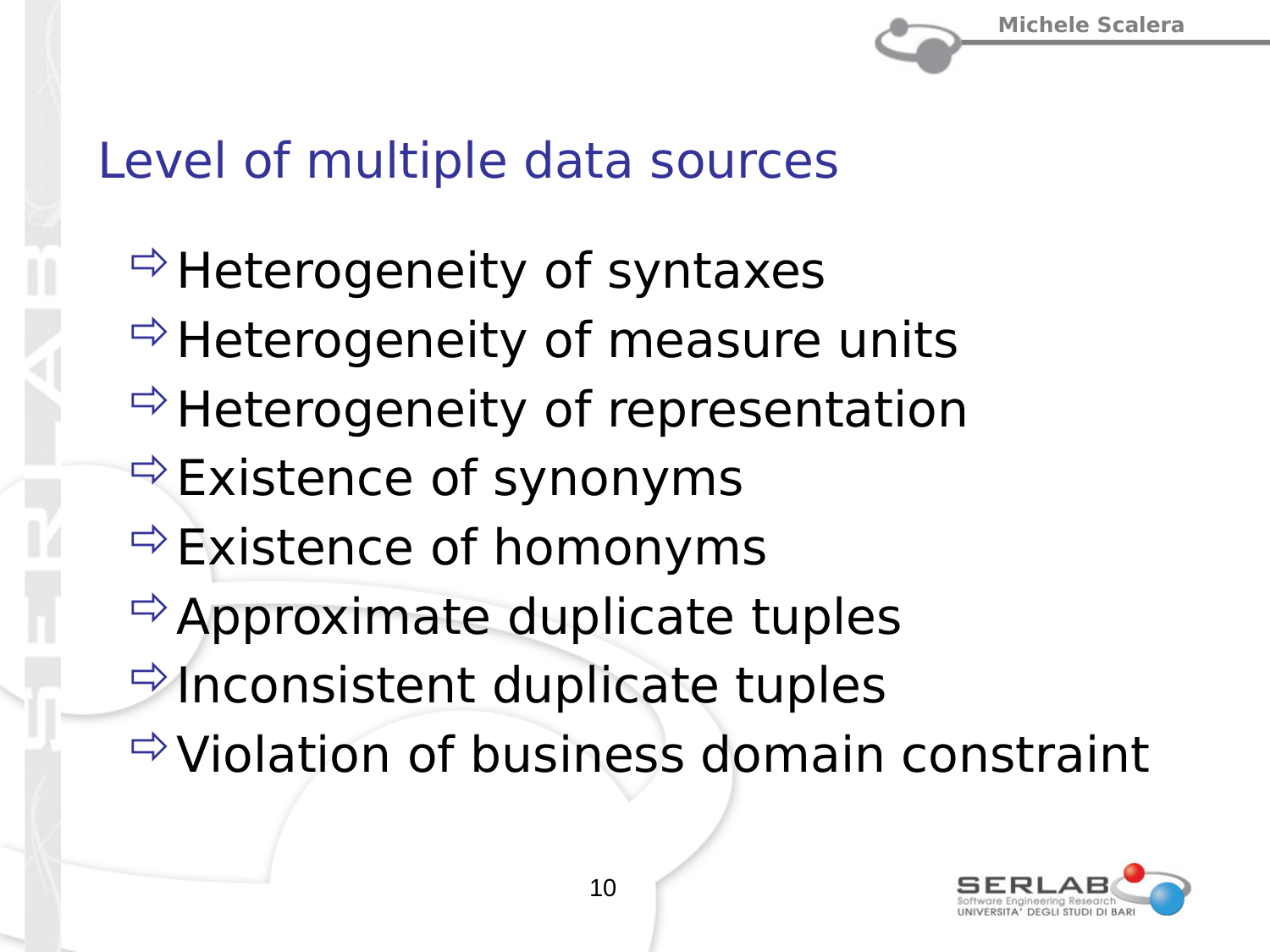

# Level of multiple data sources
Heterogeneity of syntaxes
Heterogeneity of measure units
Heterogeneity of representation
Existence of synonyms
Existence of homonyms
Approximate duplicate tuples
Inconsistent duplicate tuples
Violation of business domain constraint

10